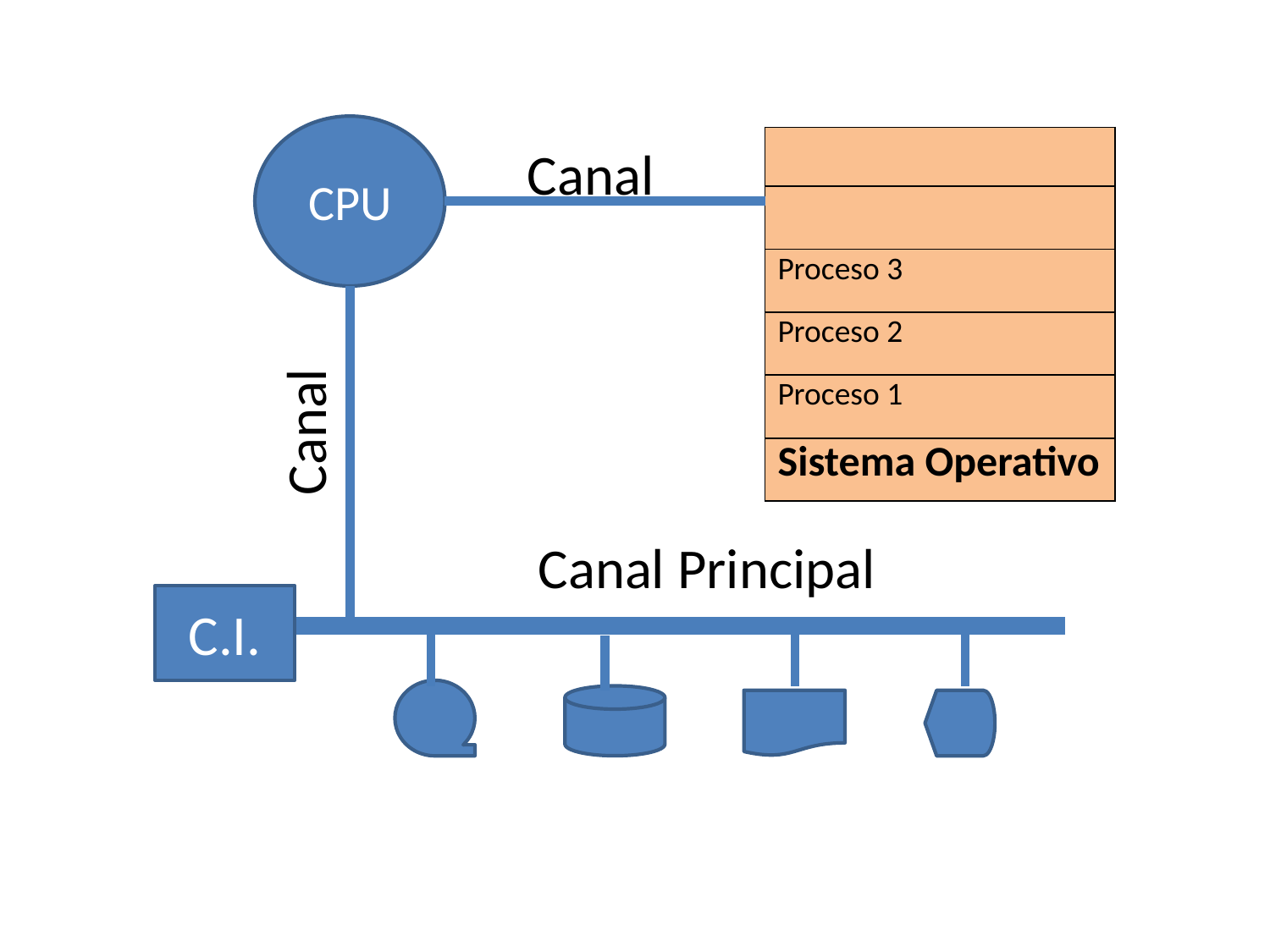

CPU
|  |
| --- |
|  |
| Proceso 3 |
| Proceso 2 |
| Proceso 1 |
| Sistema Operativo |
Canal
Canal
Canal Principal
C.I.